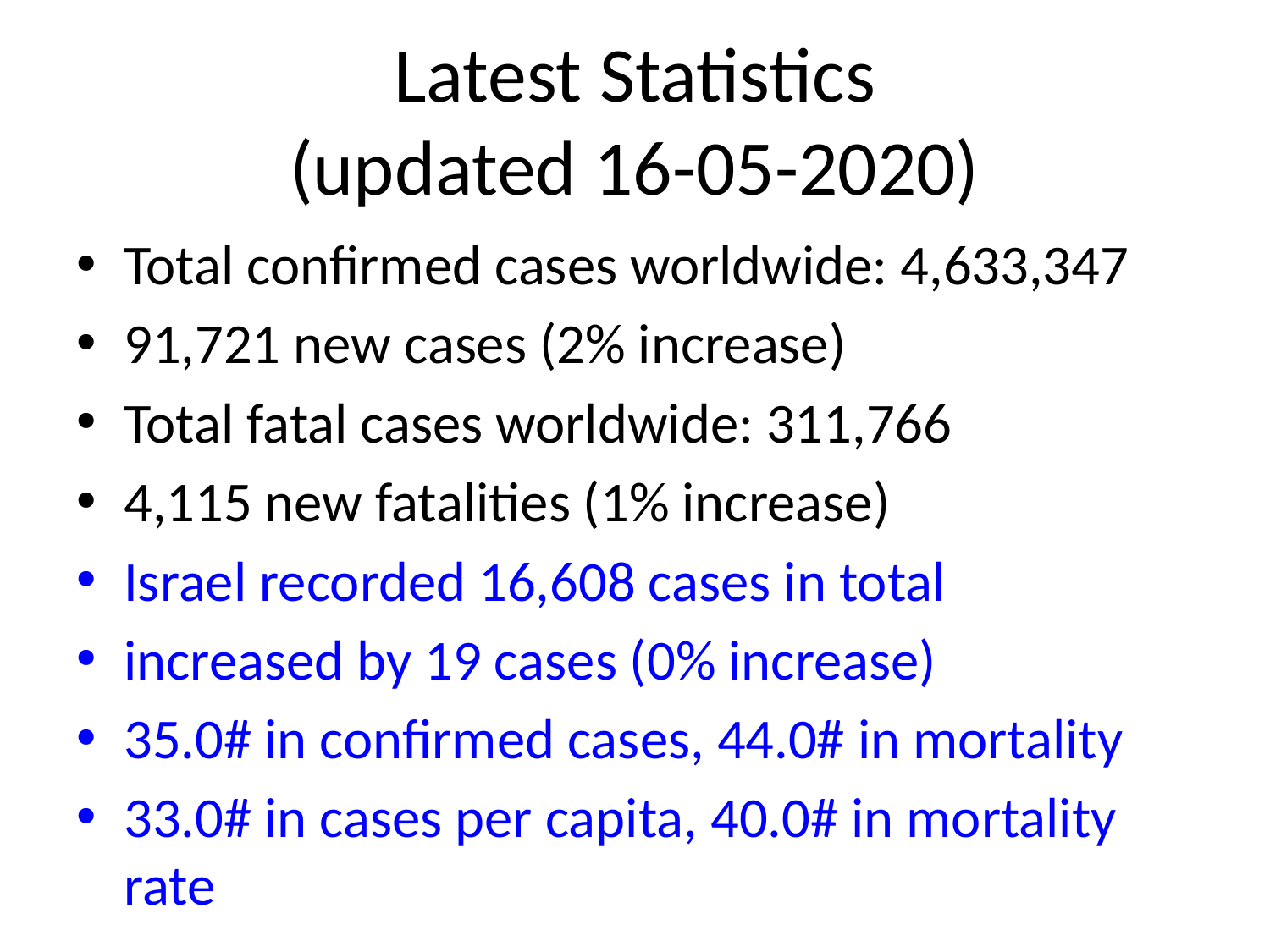

# Latest Statistics
(updated 16-05-2020)
Total confirmed cases worldwide: 4,633,347
91,721 new cases (2% increase)
Total fatal cases worldwide: 311,766
4,115 new fatalities (1% increase)
Israel recorded 16,608 cases in total
increased by 19 cases (0% increase)
35.0# in confirmed cases, 44.0# in mortality
33.0# in cases per capita, 40.0# in mortality rate